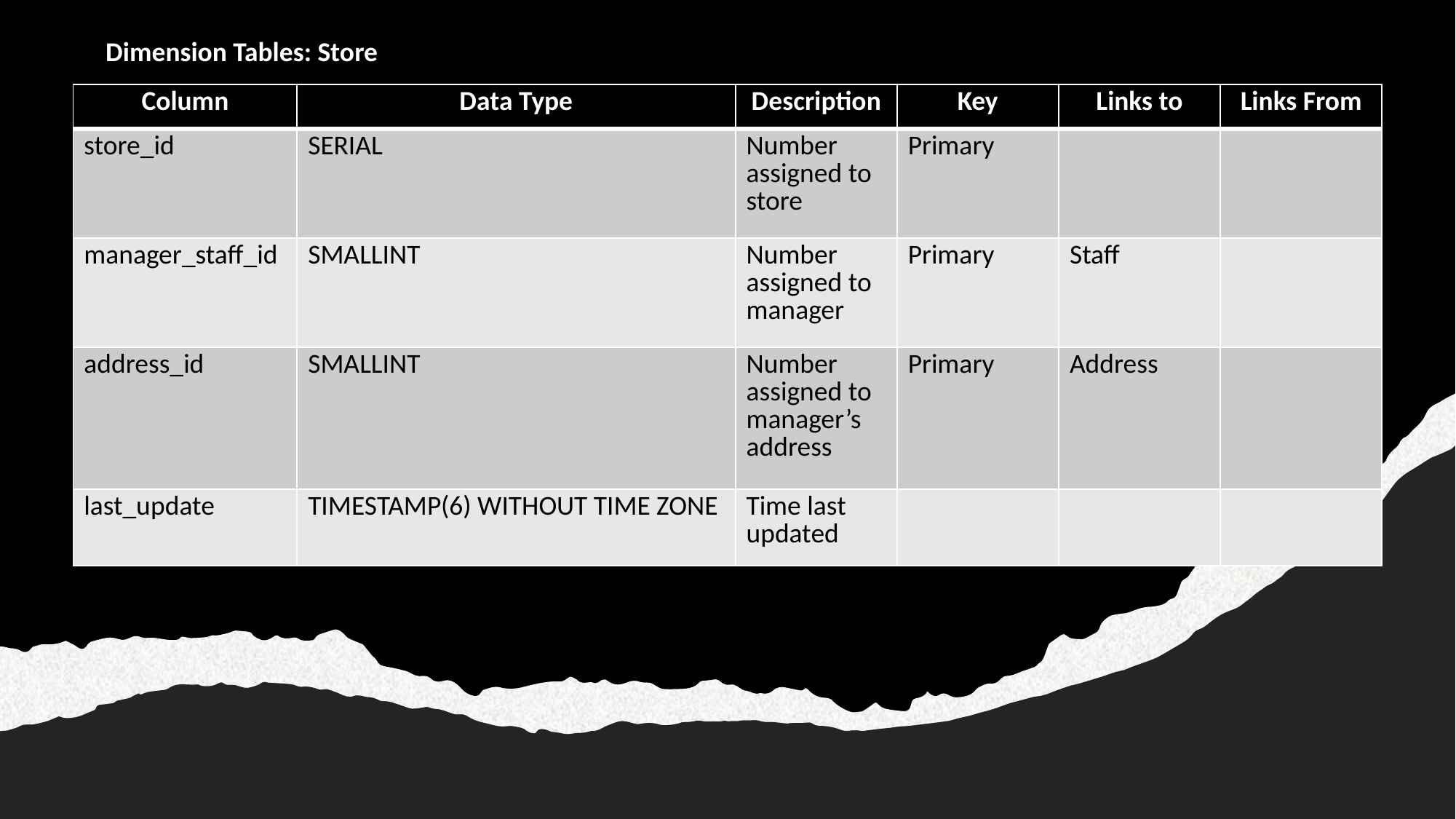

Dimension Tables: Store
| Column | Data Type | Description | Key | Links to | Links From |
| --- | --- | --- | --- | --- | --- |
| store\_id | SERIAL | Number assigned to store | Primary |  |  |
| manager\_staff\_id | SMALLINT | Number assigned to manager | Primary | Staff |  |
| address\_id | SMALLINT | Number assigned to manager’s address | Primary | Address |  |
| last\_update | TIMESTAMP(6) WITHOUT TIME ZONE | Time last updated |  |  |  |

13